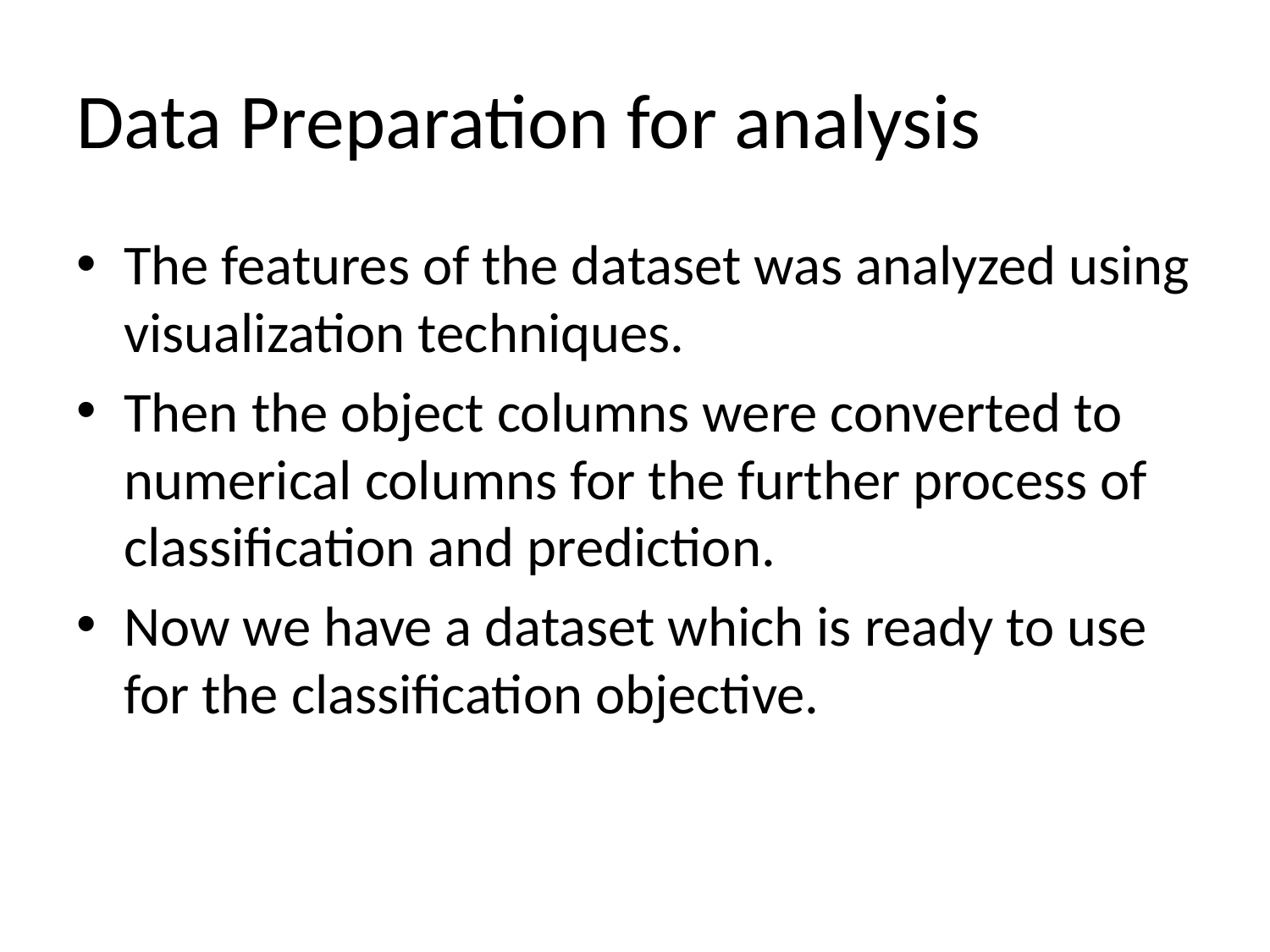

# Data Preparation for analysis
The features of the dataset was analyzed using visualization techniques.
Then the object columns were converted to numerical columns for the further process of classification and prediction.
Now we have a dataset which is ready to use for the classification objective.